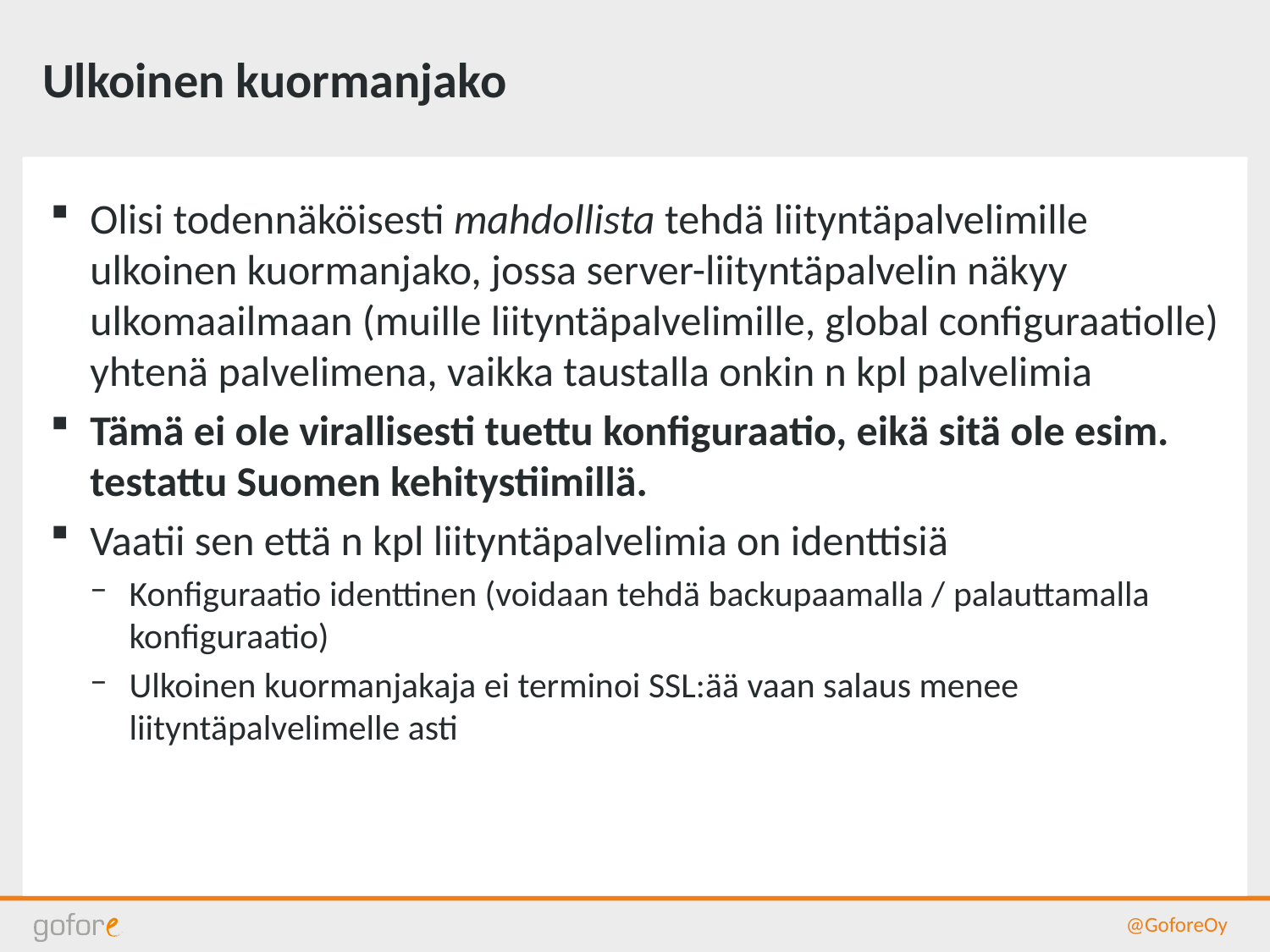

# Ulkoinen kuormanjako
Olisi todennäköisesti mahdollista tehdä liityntäpalvelimille ulkoinen kuormanjako, jossa server-liityntäpalvelin näkyy ulkomaailmaan (muille liityntäpalvelimille, global configuraatiolle) yhtenä palvelimena, vaikka taustalla onkin n kpl palvelimia
Tämä ei ole virallisesti tuettu konfiguraatio, eikä sitä ole esim. testattu Suomen kehitystiimillä.
Vaatii sen että n kpl liityntäpalvelimia on identtisiä
Konfiguraatio identtinen (voidaan tehdä backupaamalla / palauttamalla konfiguraatio)
Ulkoinen kuormanjakaja ei terminoi SSL:ää vaan salaus menee liityntäpalvelimelle asti

@GoforeOy